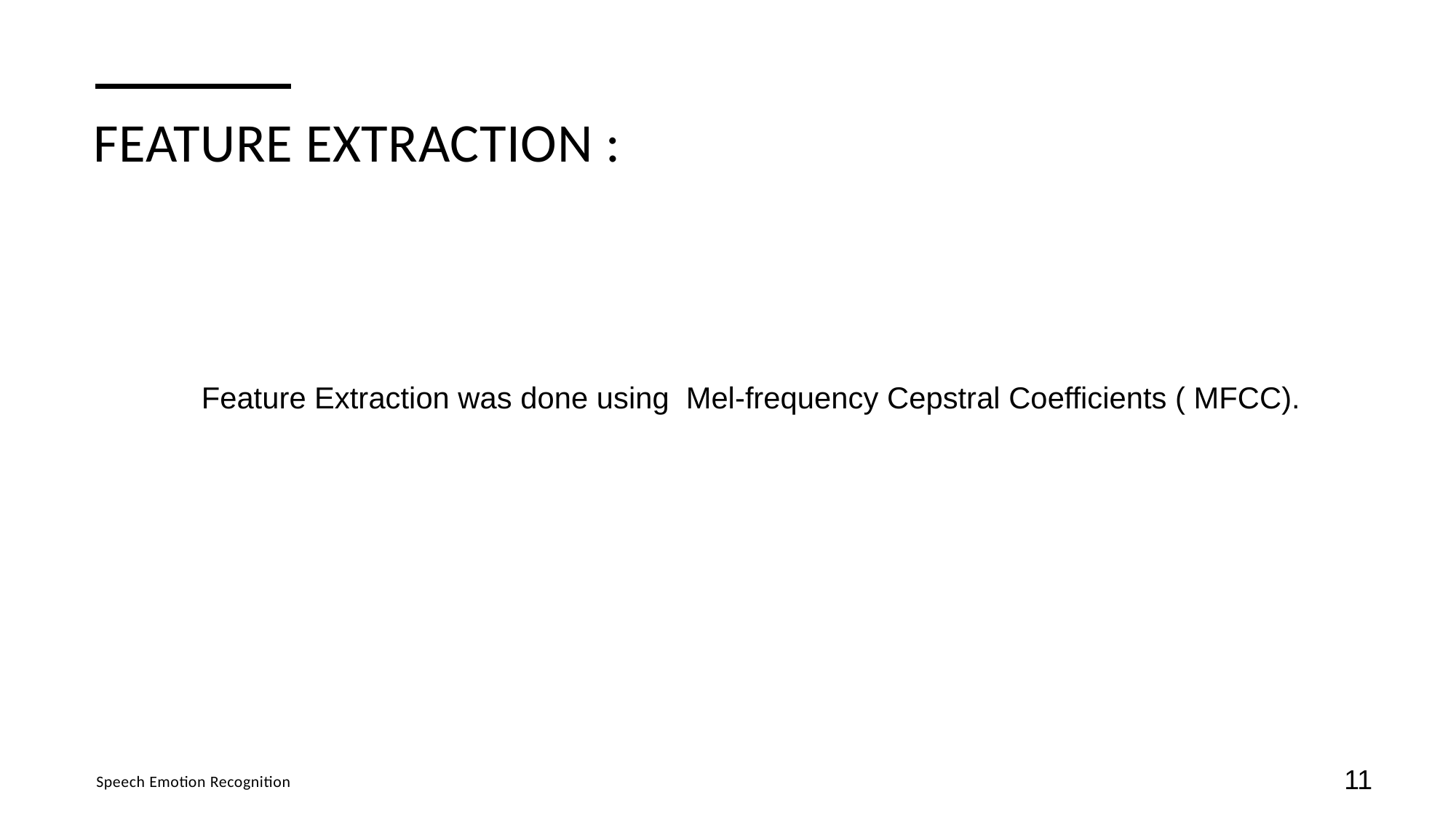

# Feature Extraction :

Feature Extraction was done using  Mel-frequency Cepstral Coefficients ( MFCC).
Speech Emotion Recognition
11